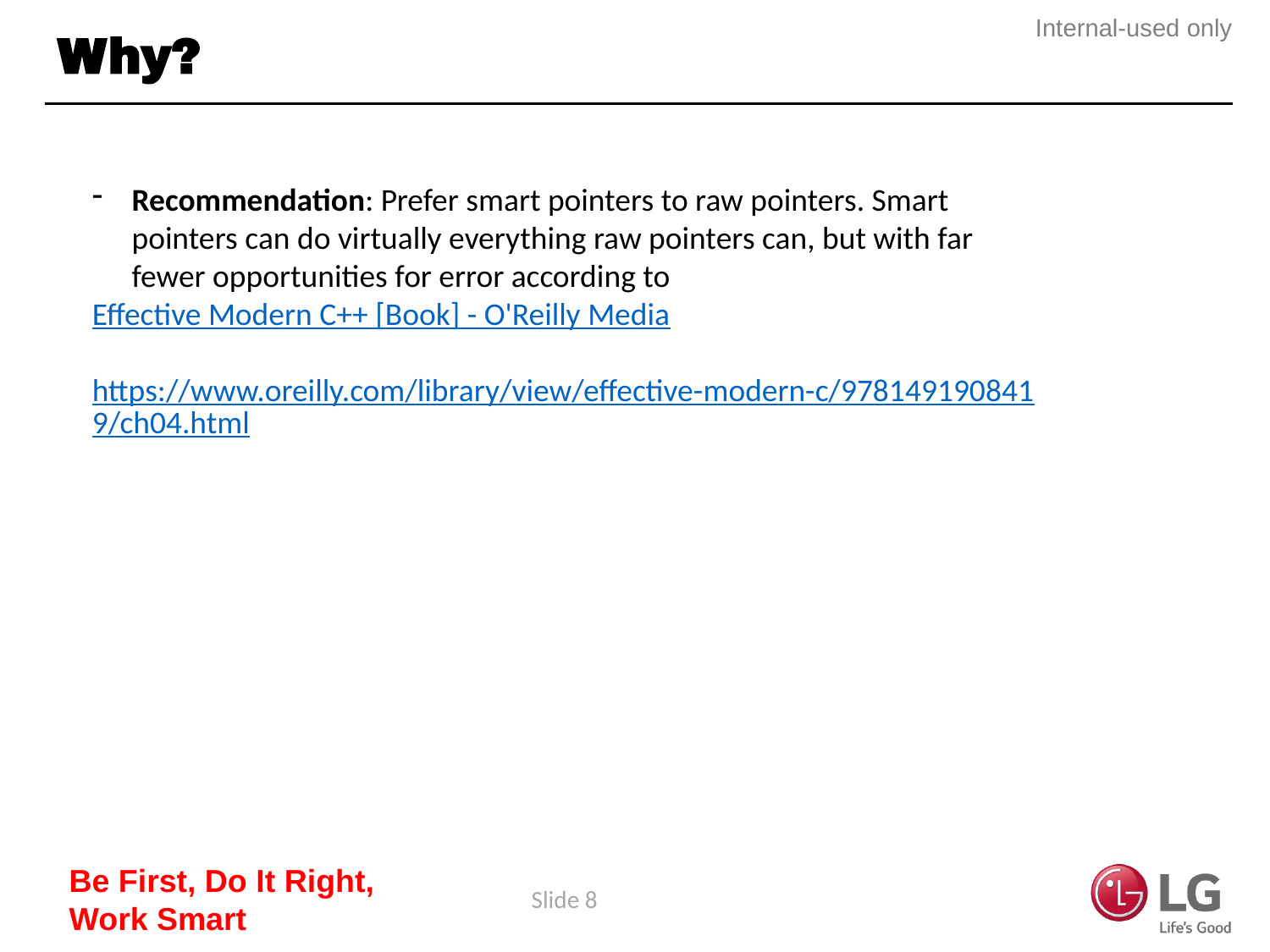

# Why?

Recommendation: Prefer smart pointers to raw pointers. Smart pointers can do virtually everything raw pointers can, but with far fewer opportunities for error according to
Effective Modern C++ [Book] - O'Reilly Media

https://www.oreilly.com/library/view/effective-modern-c/9781491908419/ch04.html